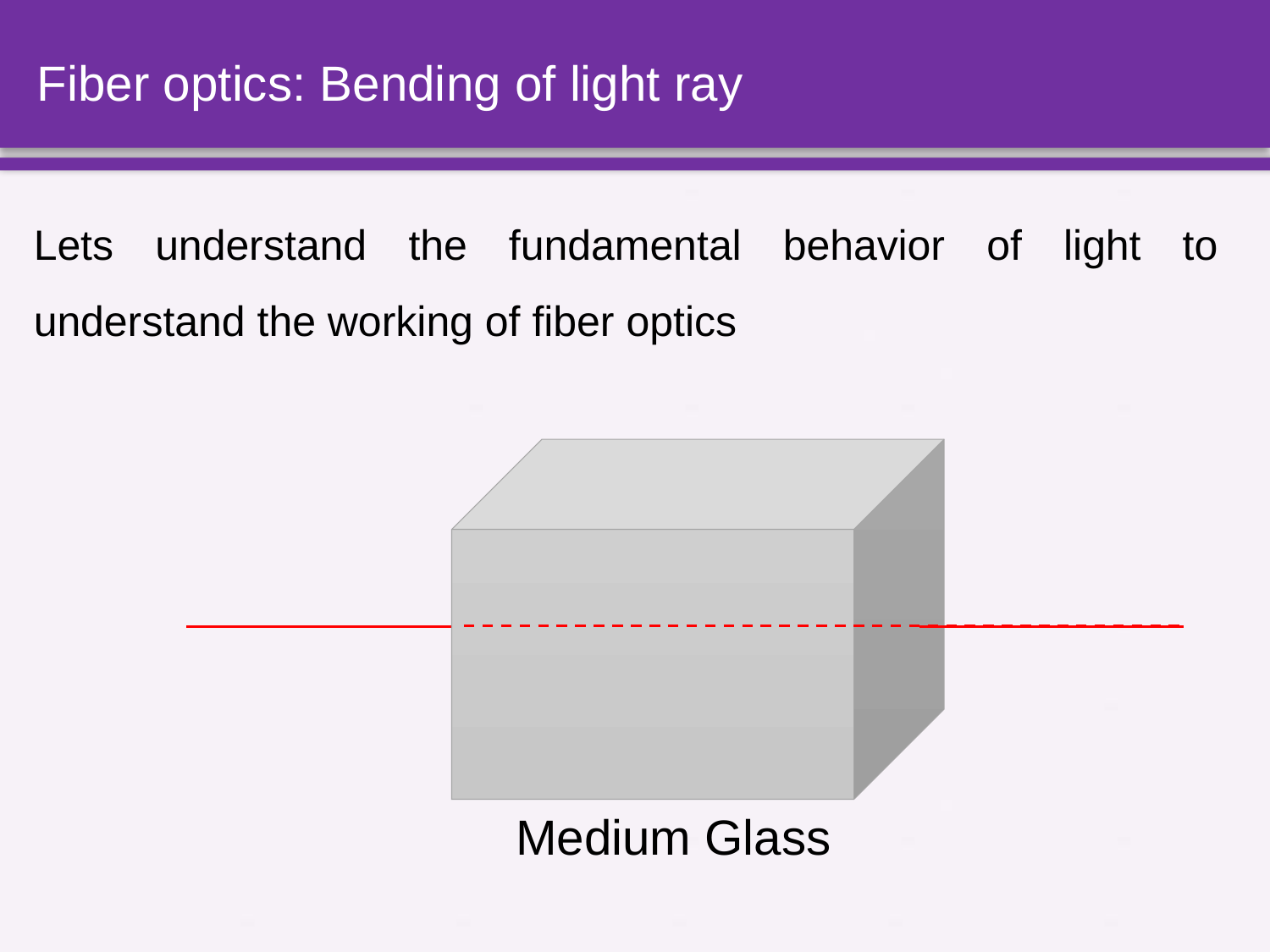

Fiber optics: Bending of light ray
Lets understand the fundamental behavior of light to understand the working of fiber optics

Medium Glass